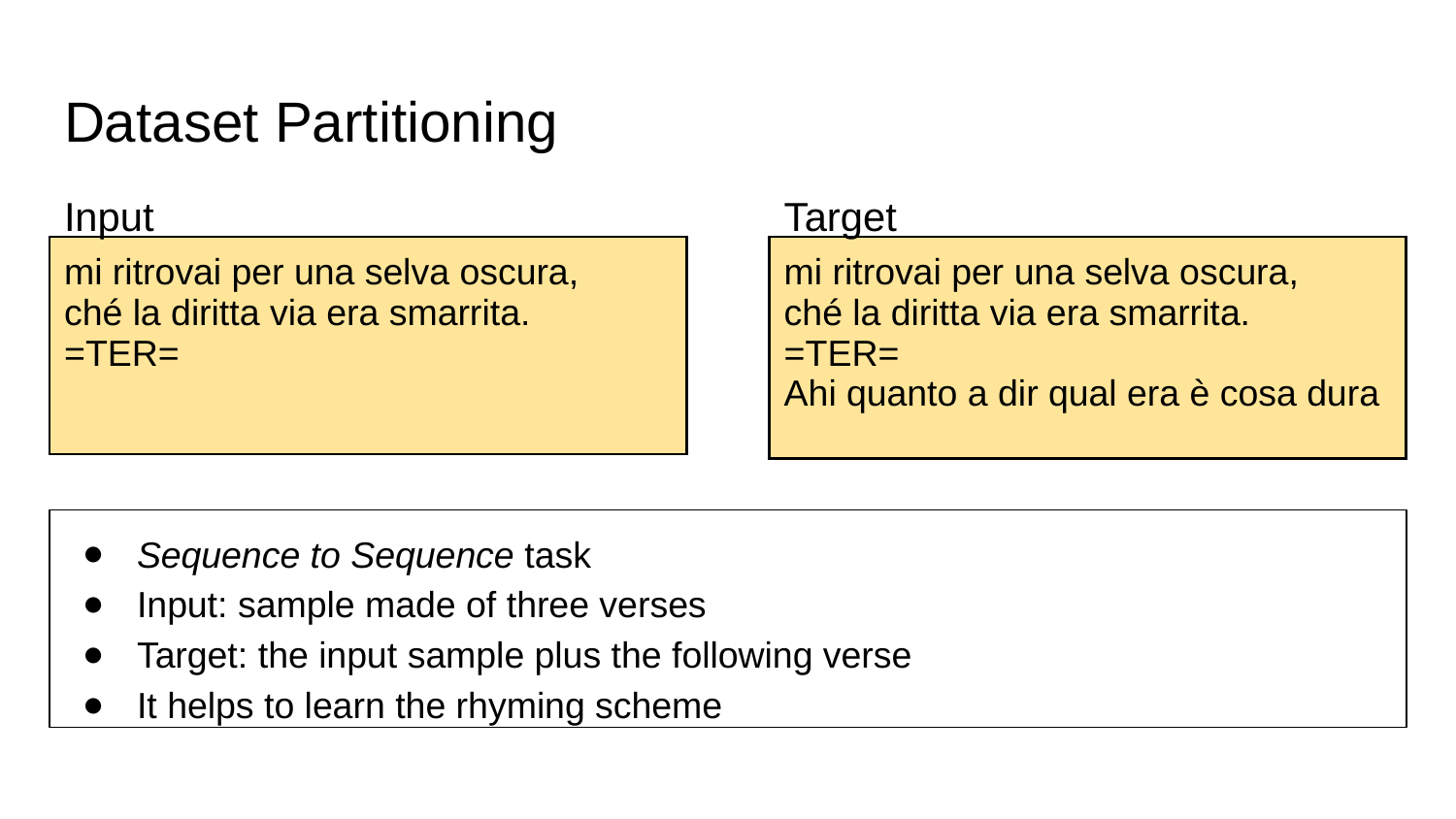

# Dataset Partitioning
Input
Target
| mi ritrovai per una selva oscura, ché la diritta via era smarrita. =TER= |
| --- |
| mi ritrovai per una selva oscura, ché la diritta via era smarrita. =TER= Ahi quanto a dir qual era è cosa dura |
| --- |
Sequence to Sequence task
Input: sample made of three verses
Target: the input sample plus the following verse
It helps to learn the rhyming scheme